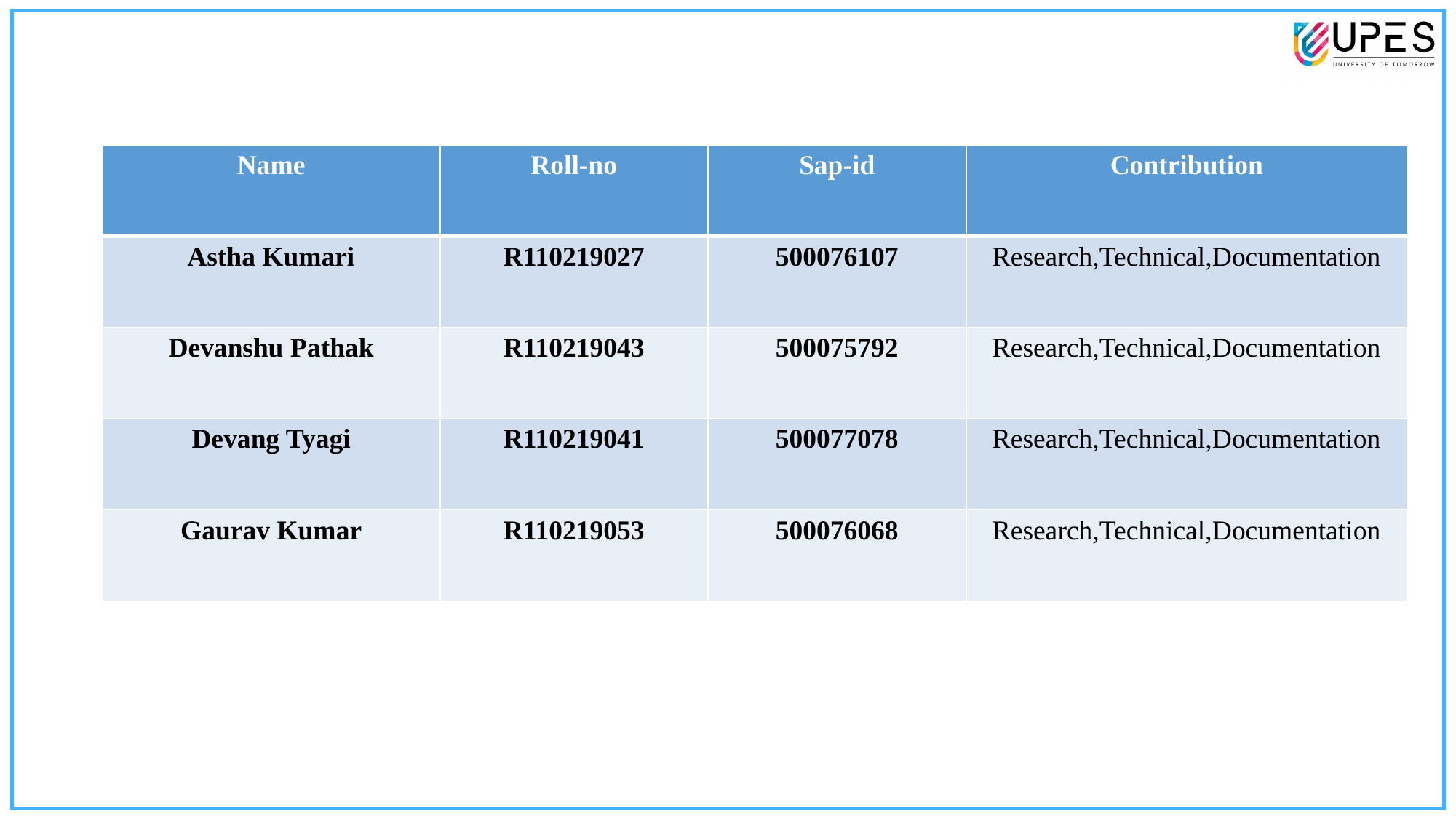

| Name | Roll-no | Sap-id | Contribution |
| --- | --- | --- | --- |
| Astha Kumari | R110219027 | 500076107 | Research,Technical,Documentation |
| Devanshu Pathak | R110219043 | 500075792 | Research,Technical,Documentation |
| Devang Tyagi | R110219041 | 500077078 | Research,Technical,Documentation |
| Gaurav Kumar | R110219053 | 500076068 | Research,Technical,Documentation |